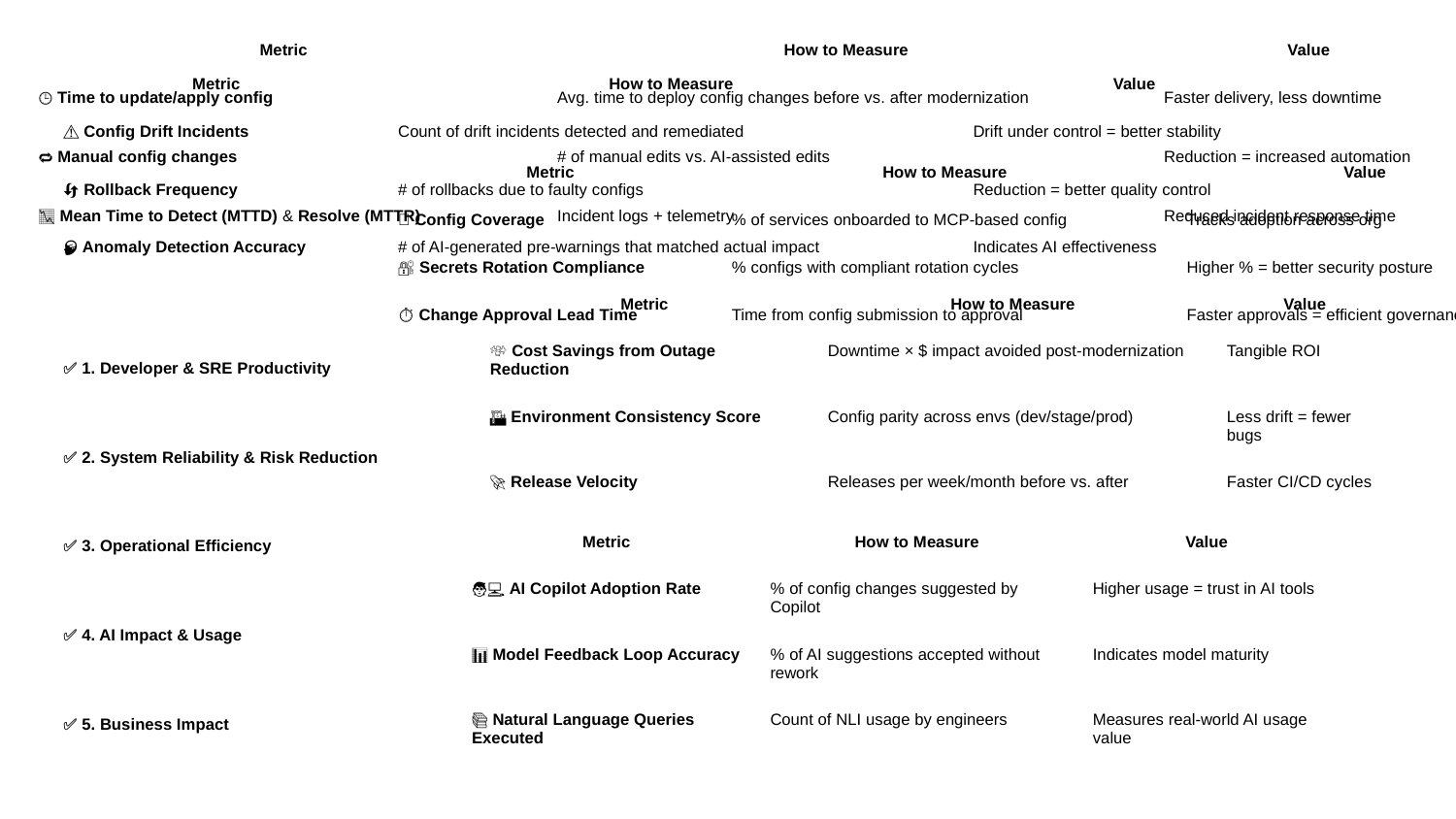

| Metric | How to Measure | Value |
| --- | --- | --- |
| 🕒 Time to update/apply config | Avg. time to deploy config changes before vs. after modernization | Faster delivery, less downtime |
| 🔁 Manual config changes | # of manual edits vs. AI-assisted edits | Reduction = increased automation |
| 📉 Mean Time to Detect (MTTD) & Resolve (MTTR) | Incident logs + telemetry | Reduced incident response time |
| Metric | How to Measure | Value |
| --- | --- | --- |
| ⚠️ Config Drift Incidents | Count of drift incidents detected and remediated | Drift under control = better stability |
| 🔄 Rollback Frequency | # of rollbacks due to faulty configs | Reduction = better quality control |
| 🧠 Anomaly Detection Accuracy | # of AI-generated pre-warnings that matched actual impact | Indicates AI effectiveness |
| Metric | How to Measure | Value |
| --- | --- | --- |
| 🧰 Config Coverage | % of services onboarded to MCP-based config | Tracks adoption across org |
| 🔐 Secrets Rotation Compliance | % configs with compliant rotation cycles | Higher % = better security posture |
| ⏱️ Change Approval Lead Time | Time from config submission to approval | Faster approvals = efficient governance |
| Metric | How to Measure | Value |
| --- | --- | --- |
| 💸 Cost Savings from Outage Reduction | Downtime × $ impact avoided post-modernization | Tangible ROI |
| 🏗️ Environment Consistency Score | Config parity across envs (dev/stage/prod) | Less drift = fewer bugs |
| 🚀 Release Velocity | Releases per week/month before vs. after | Faster CI/CD cycles |
✅ 1. Developer & SRE Productivity

✅ 2. System Reliability & Risk Reduction

✅ 3. Operational Efficiency

✅ 4. AI Impact & Usage

✅ 5. Business Impact
| Metric | How to Measure | Value |
| --- | --- | --- |
| 🧑‍💻 AI Copilot Adoption Rate | % of config changes suggested by Copilot | Higher usage = trust in AI tools |
| 📊 Model Feedback Loop Accuracy | % of AI suggestions accepted without rework | Indicates model maturity |
| 📚 Natural Language Queries Executed | Count of NLI usage by engineers | Measures real-world AI usage value |